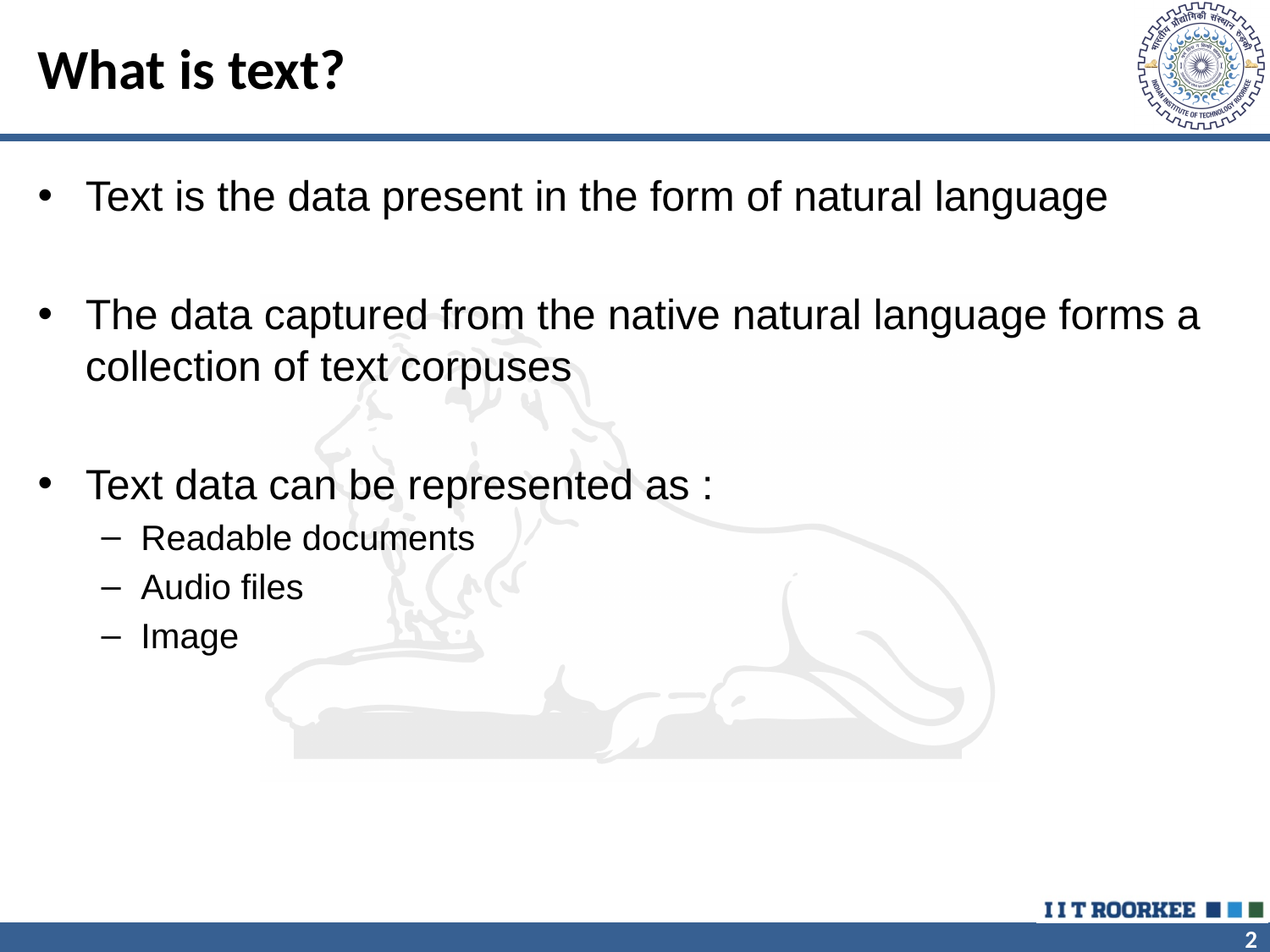

# What is text?
Text is the data present in the form of natural language

The data captured from the native natural language forms a collection of text corpuses

Text data can be represented as :
Readable documents
Audio files
Image